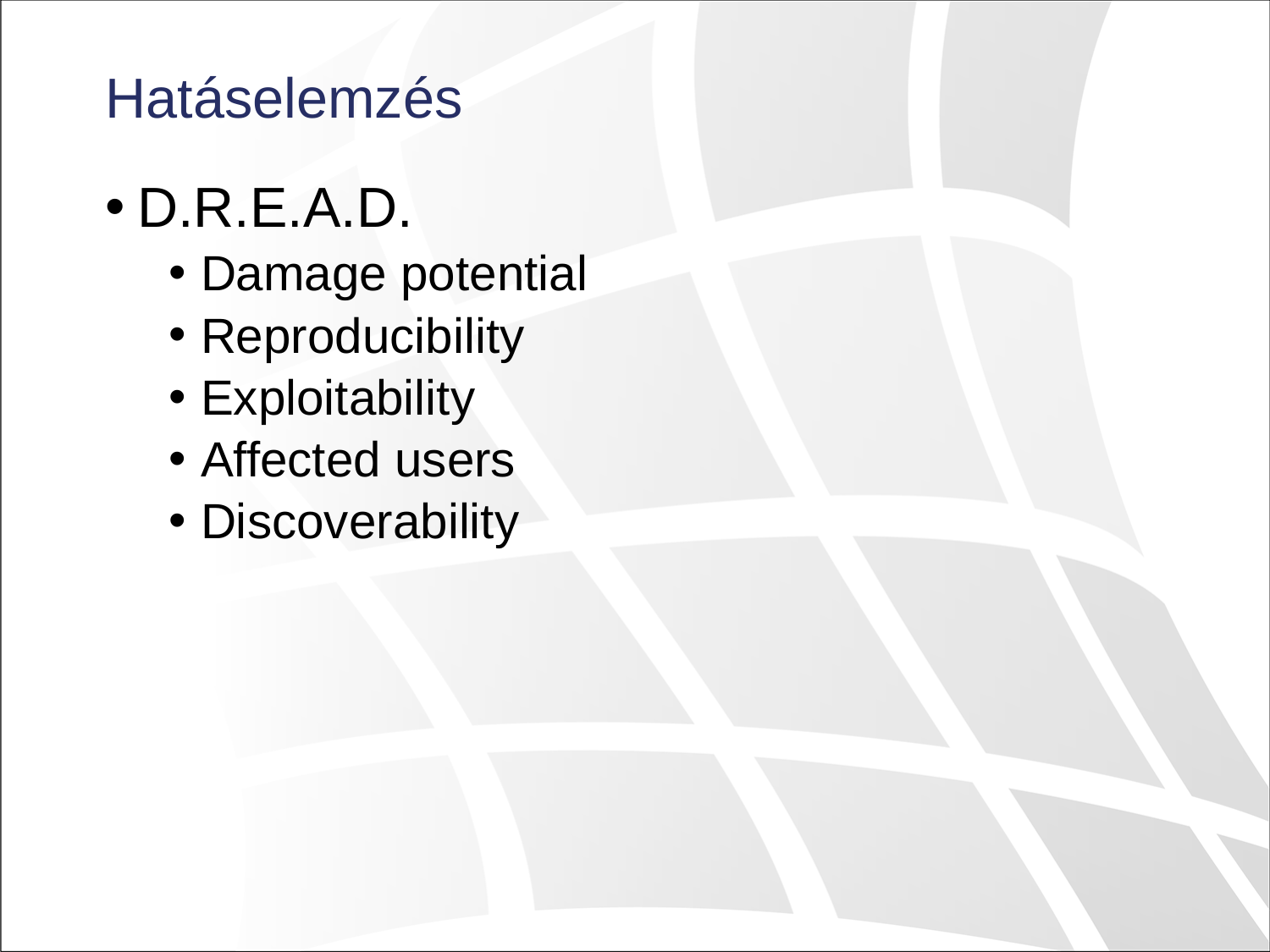

# Hatáselemzés
D.R.E.A.D.
Damage potential
Reproducibility
Exploitability
Affected users
Discoverability